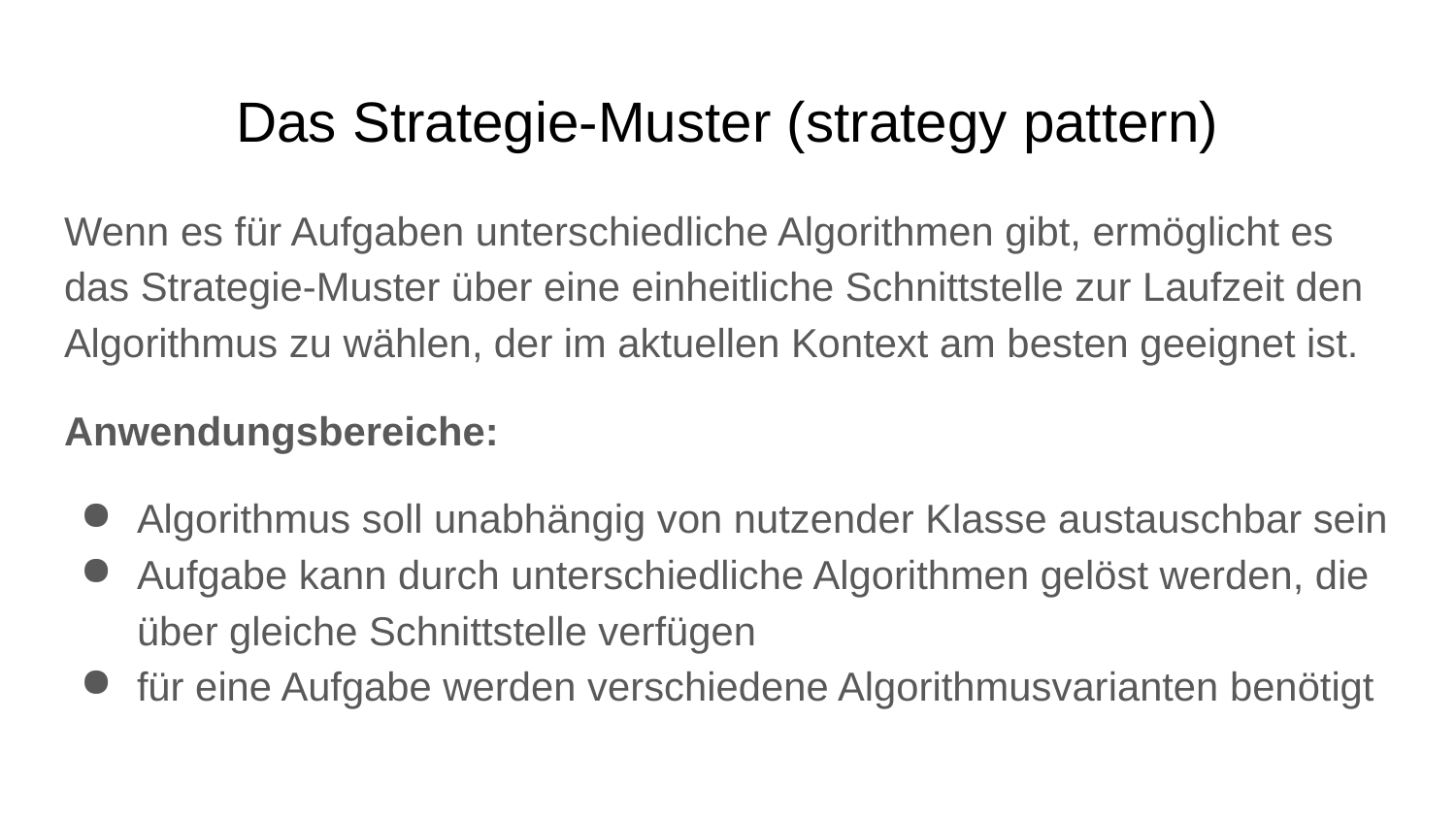

# Das Strategie-Muster (strategy pattern)
Wenn es für Aufgaben unterschiedliche Algorithmen gibt, ermöglicht es das Strategie-Muster über eine einheitliche Schnittstelle zur Laufzeit den Algorithmus zu wählen, der im aktuellen Kontext am besten geeignet ist.
Anwendungsbereiche:
Algorithmus soll unabhängig von nutzender Klasse austauschbar sein
Aufgabe kann durch unterschiedliche Algorithmen gelöst werden, die über gleiche Schnittstelle verfügen
für eine Aufgabe werden verschiedene Algorithmusvarianten benötigt